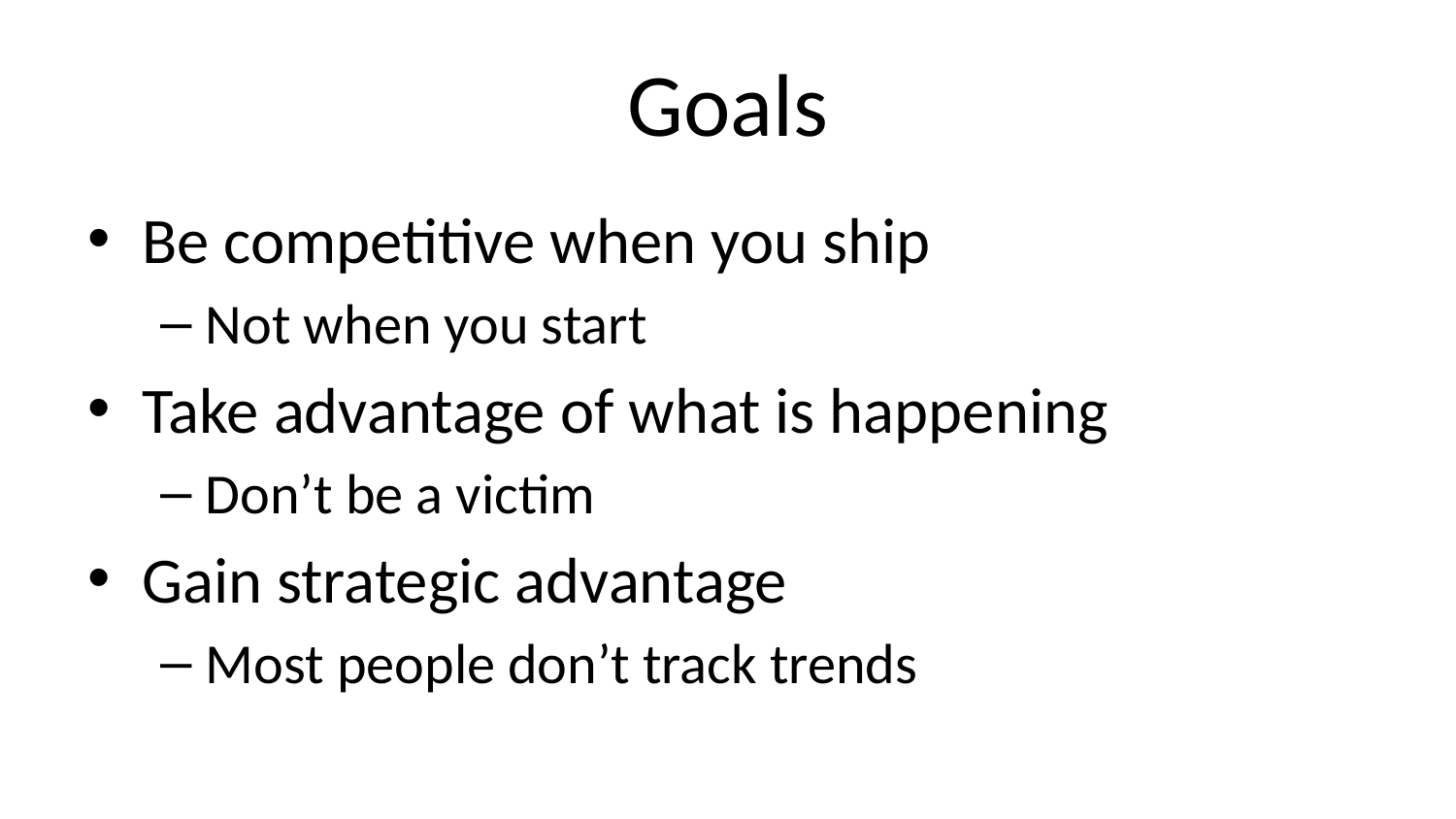

# Goals
Be competitive when you ship
Not when you start
Take advantage of what is happening
Don’t be a victim
Gain strategic advantage
Most people don’t track trends